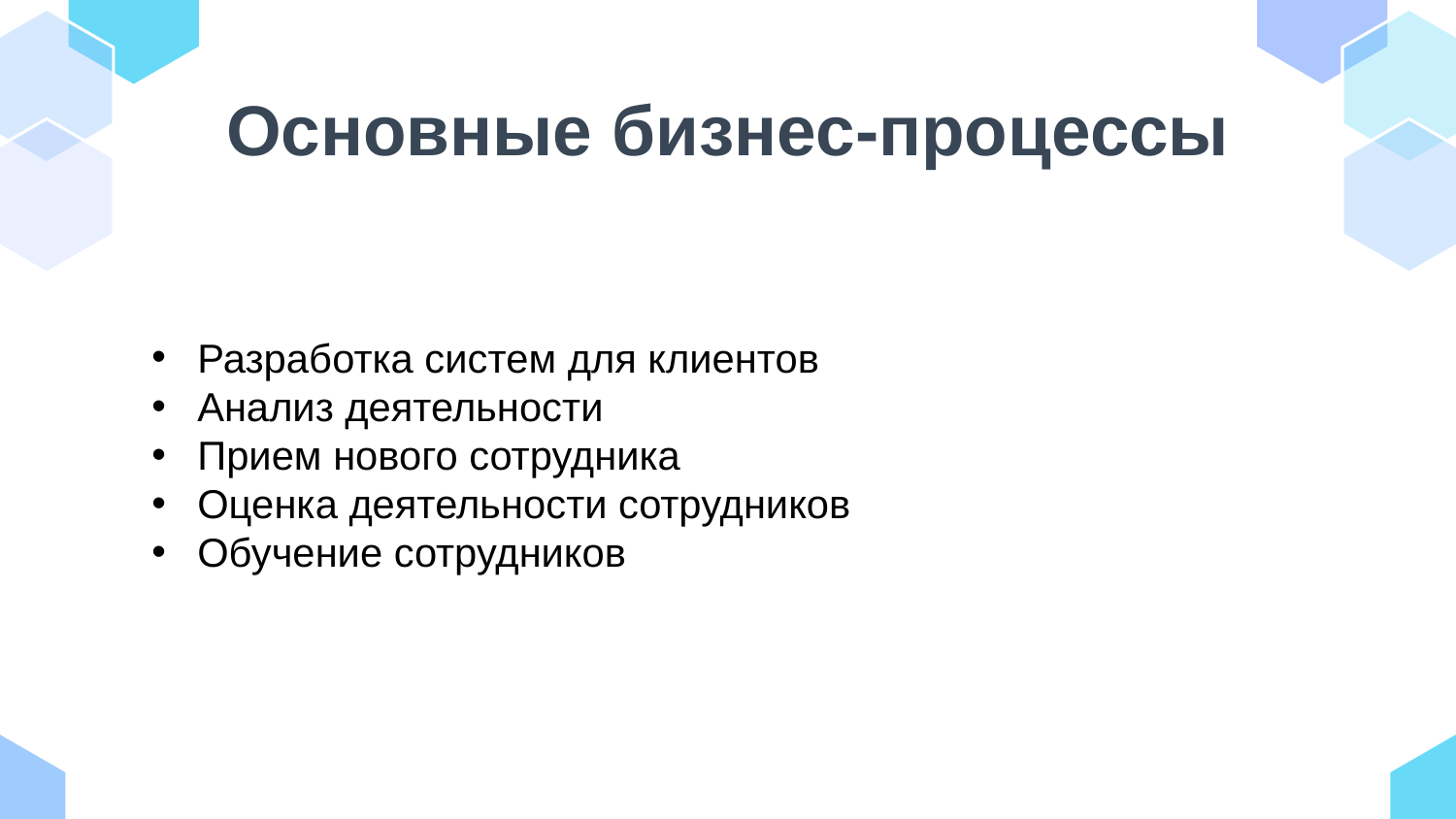

# Основные бизнес-процессы
Разработка систем для клиентов
Анализ деятельности
Прием нового сотрудника
Оценка деятельности сотрудников
Обучение сотрудников